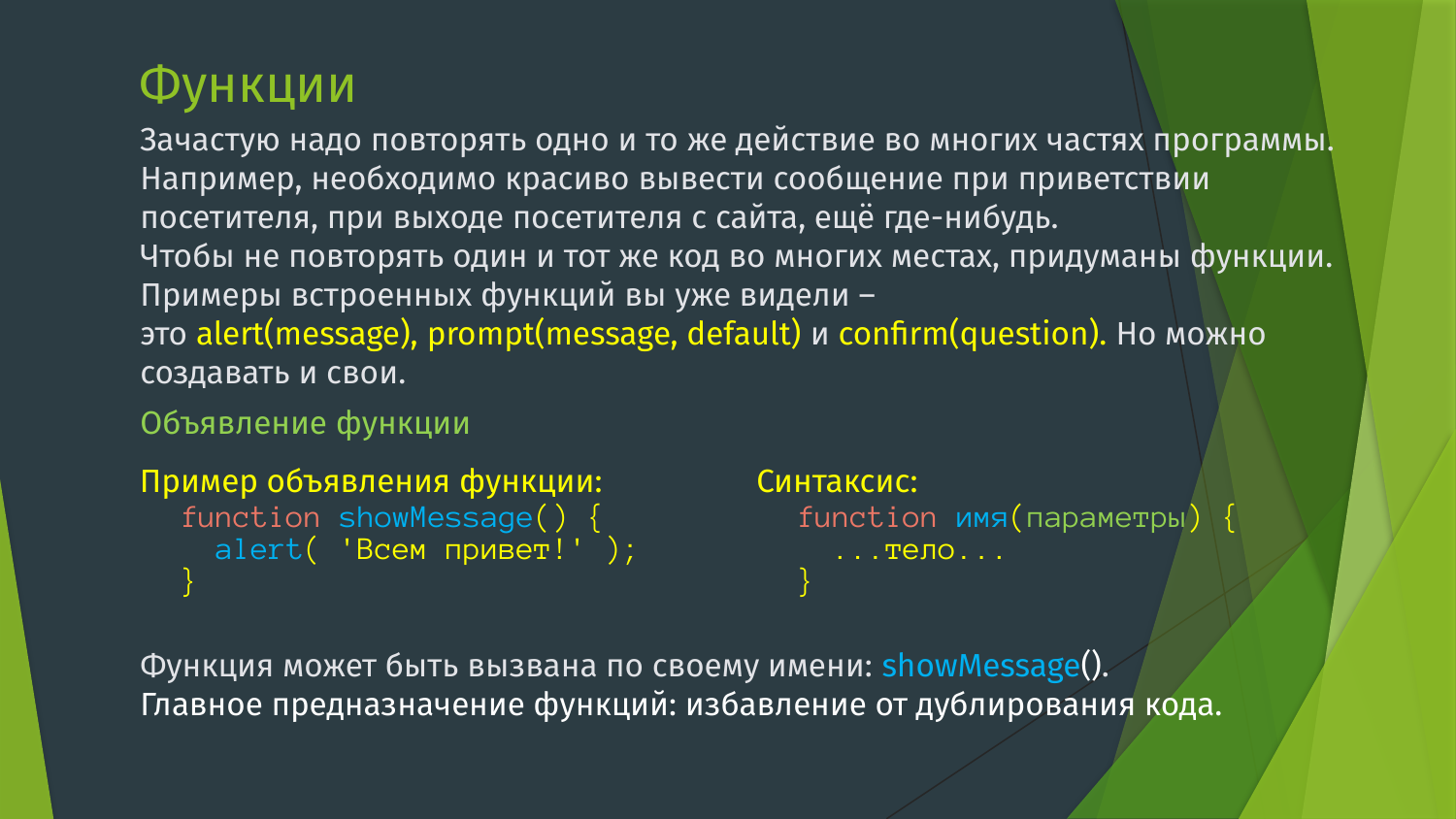

# Функции
Зачастую надо повторять одно и то же действие во многих частях программы.
Например, необходимо красиво вывести сообщение при приветствии посетителя, при выходе посетителя с сайта, ещё где-нибудь.
Чтобы не повторять один и тот же код во многих местах, придуманы функции. Примеры встроенных функций вы уже видели – это alert(message), prompt(message, default) и confirm(question). Но можно создавать и свои.
Объявление функции

Функция может быть вызвана по своему имени: showMessage().
Главное предназначение функций: избавление от дублирования кода.

| Пример объявления функции: function showMessage() { alert( 'Всем привет!' ); } | Синтаксис: function имя(параметры) { ...тело... } |
| --- | --- |